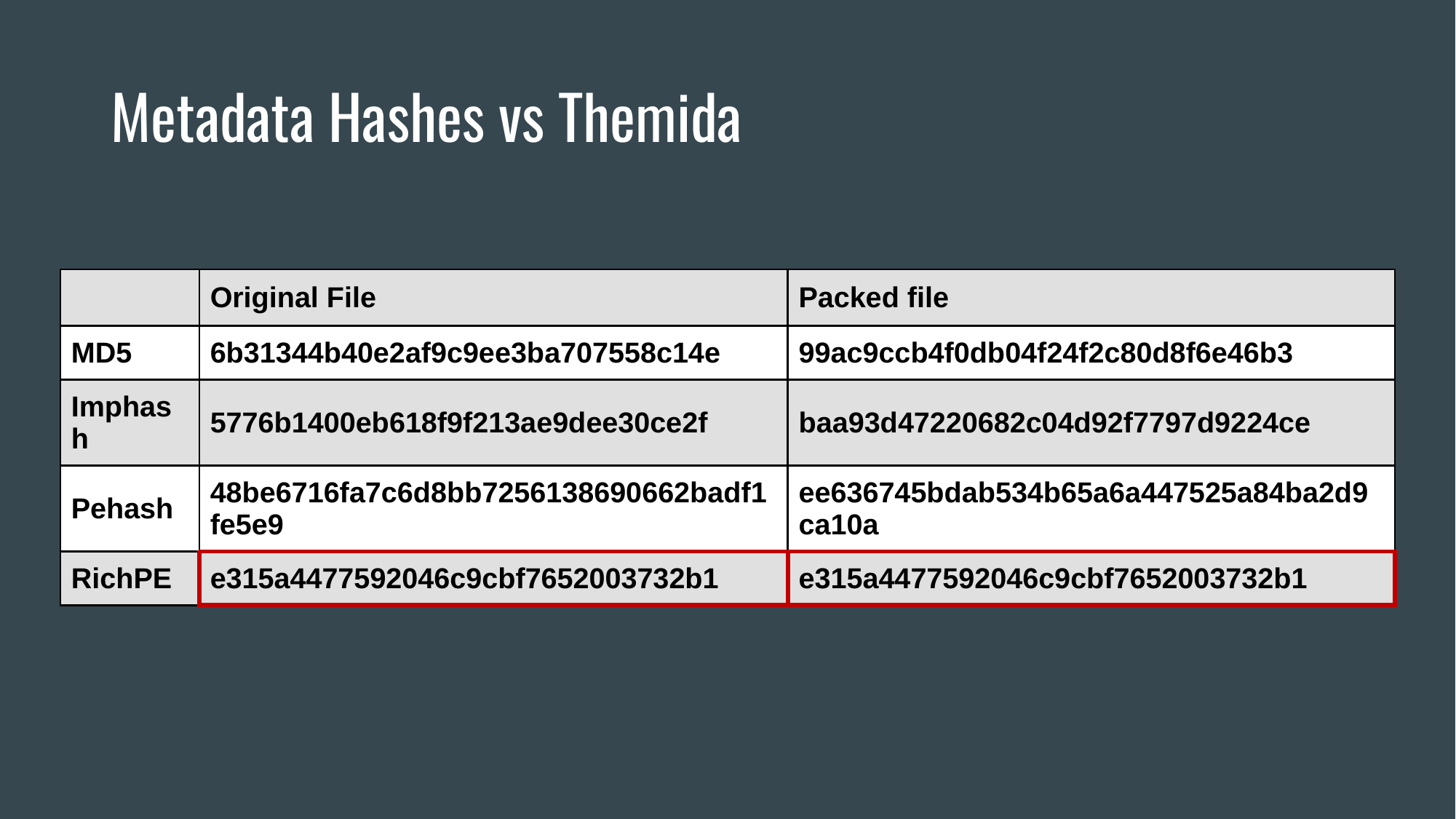

# Metadata Hashes vs Themida
|  | Original File | Packed file |
| --- | --- | --- |
| MD5 | 6b31344b40e2af9c9ee3ba707558c14e | 99ac9ccb4f0db04f24f2c80d8f6e46b3 |
| Imphash | 5776b1400eb618f9f213ae9dee30ce2f | baa93d47220682c04d92f7797d9224ce |
| Pehash | 48be6716fa7c6d8bb7256138690662badf1fe5e9 | ee636745bdab534b65a6a447525a84ba2d9ca10a |
| RichPE | e315a4477592046c9cbf7652003732b1 | e315a4477592046c9cbf7652003732b1 |